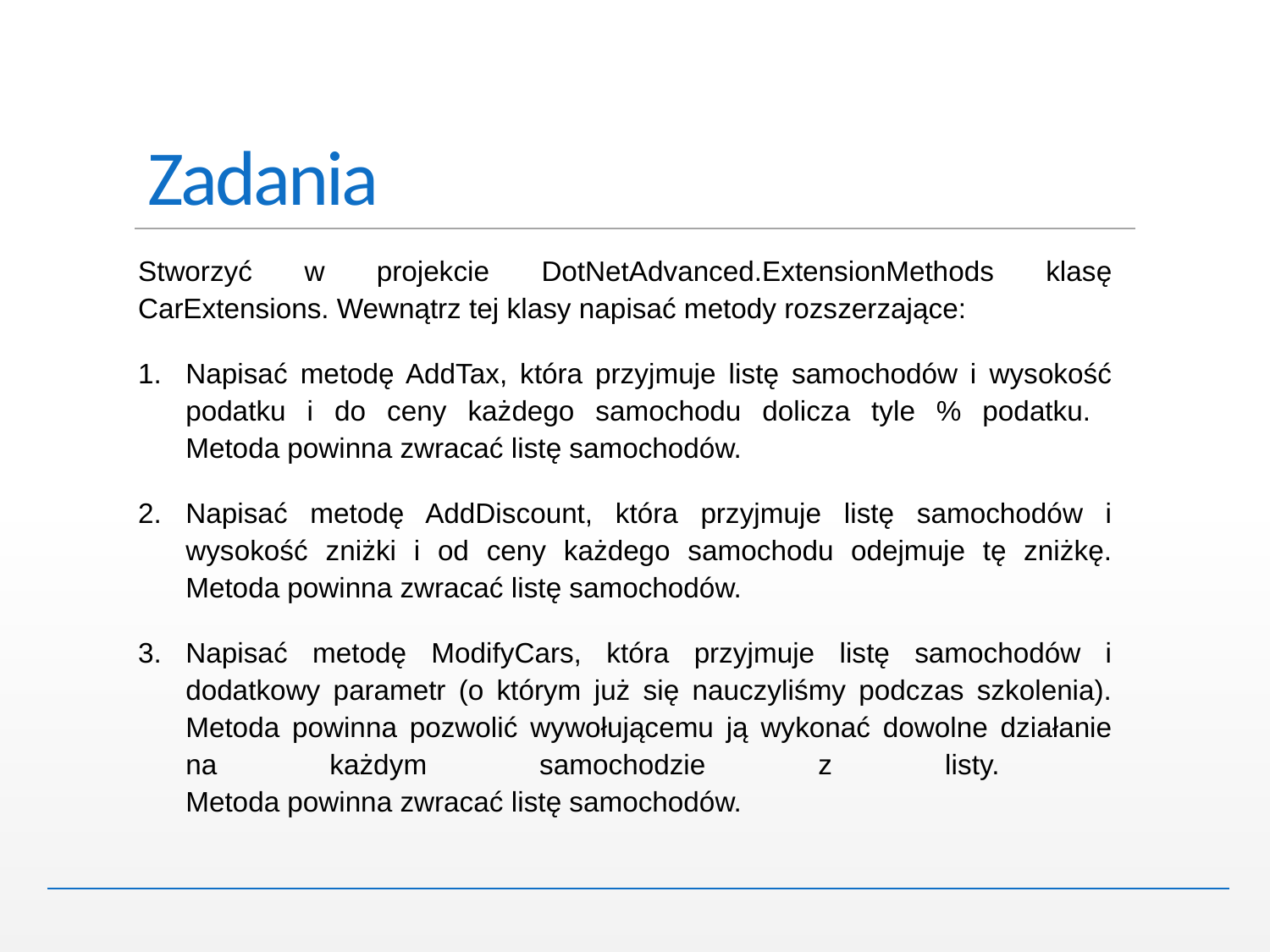

# Zadania
Stworzyć w projekcie DotNetAdvanced.ExtensionMethods klasę CarExtensions. Wewnątrz tej klasy napisać metody rozszerzające:
Napisać metodę AddTax, która przyjmuje listę samochodów i wysokość podatku i do ceny każdego samochodu dolicza tyle % podatku.
Metoda powinna zwracać listę samochodów.
Napisać metodę AddDiscount, która przyjmuje listę samochodów i wysokość zniżki i od ceny każdego samochodu odejmuje tę zniżkę.
Metoda powinna zwracać listę samochodów.
Napisać metodę ModifyCars, która przyjmuje listę samochodów i dodatkowy parametr (o którym już się nauczyliśmy podczas szkolenia).
Metoda powinna pozwolić wywołującemu ją wykonać dowolne działanie na każdym samochodzie z listy.
Metoda powinna zwracać listę samochodów.